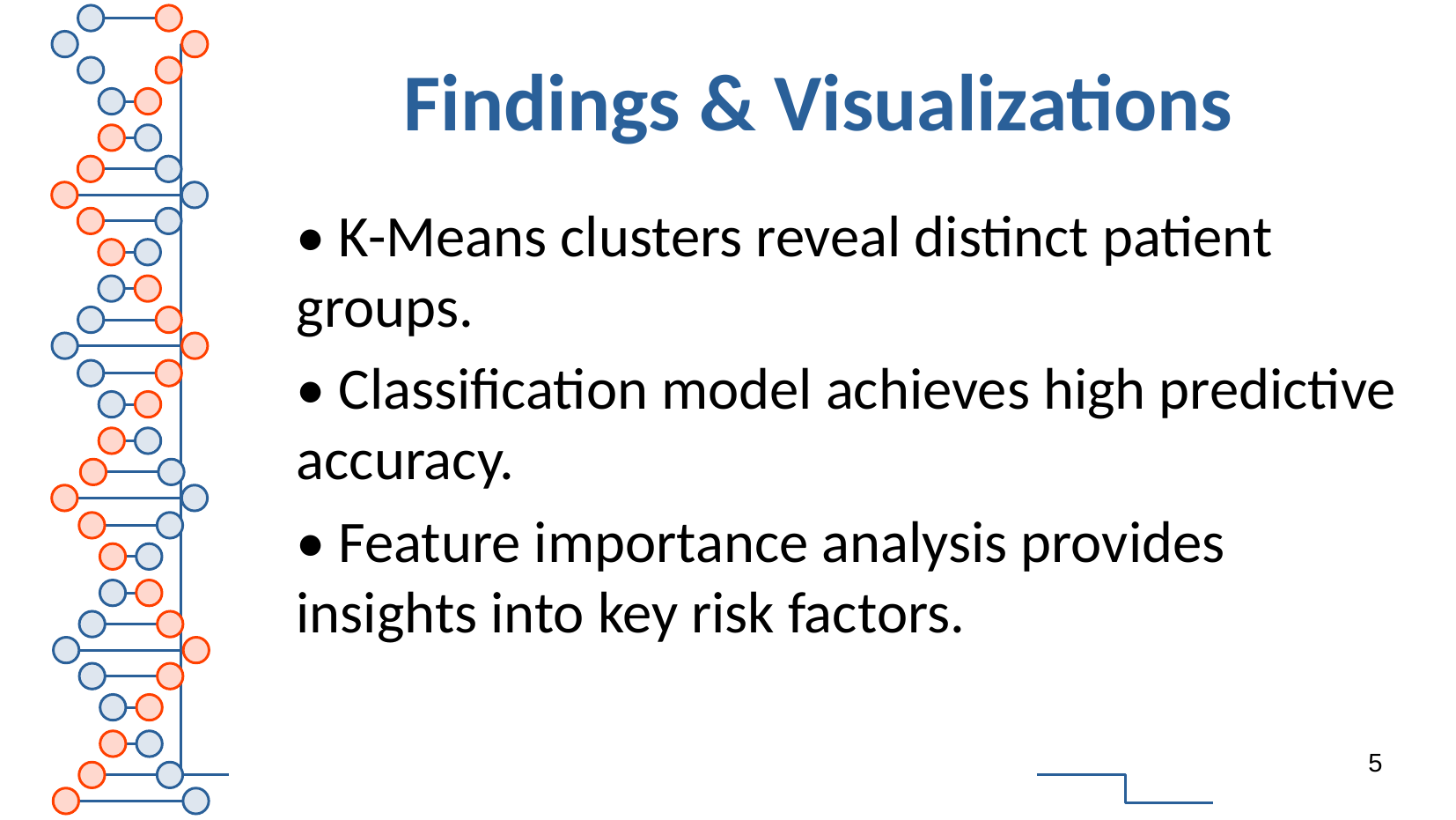

# Findings & Visualizations
• K-Means clusters reveal distinct patient groups.
• Classification model achieves high predictive accuracy.
• Feature importance analysis provides insights into key risk factors.
5